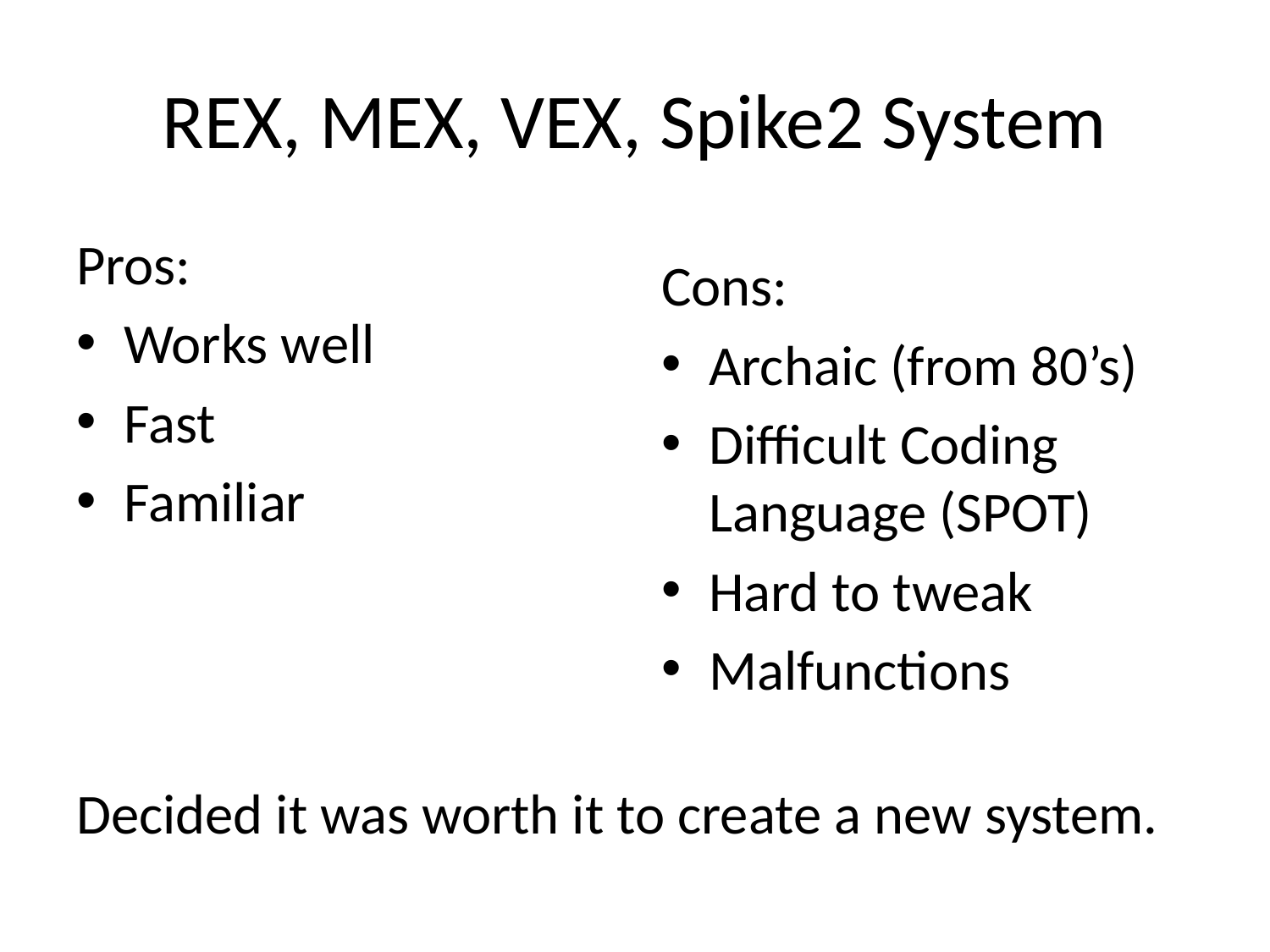

# REX, MEX, VEX, Spike2 System
Pros:
Works well
Fast
Familiar

Cons:
Archaic (from 80’s)
Difficult Coding Language (SPOT)
Hard to tweak
Malfunctions

Decided it was worth it to create a new system.